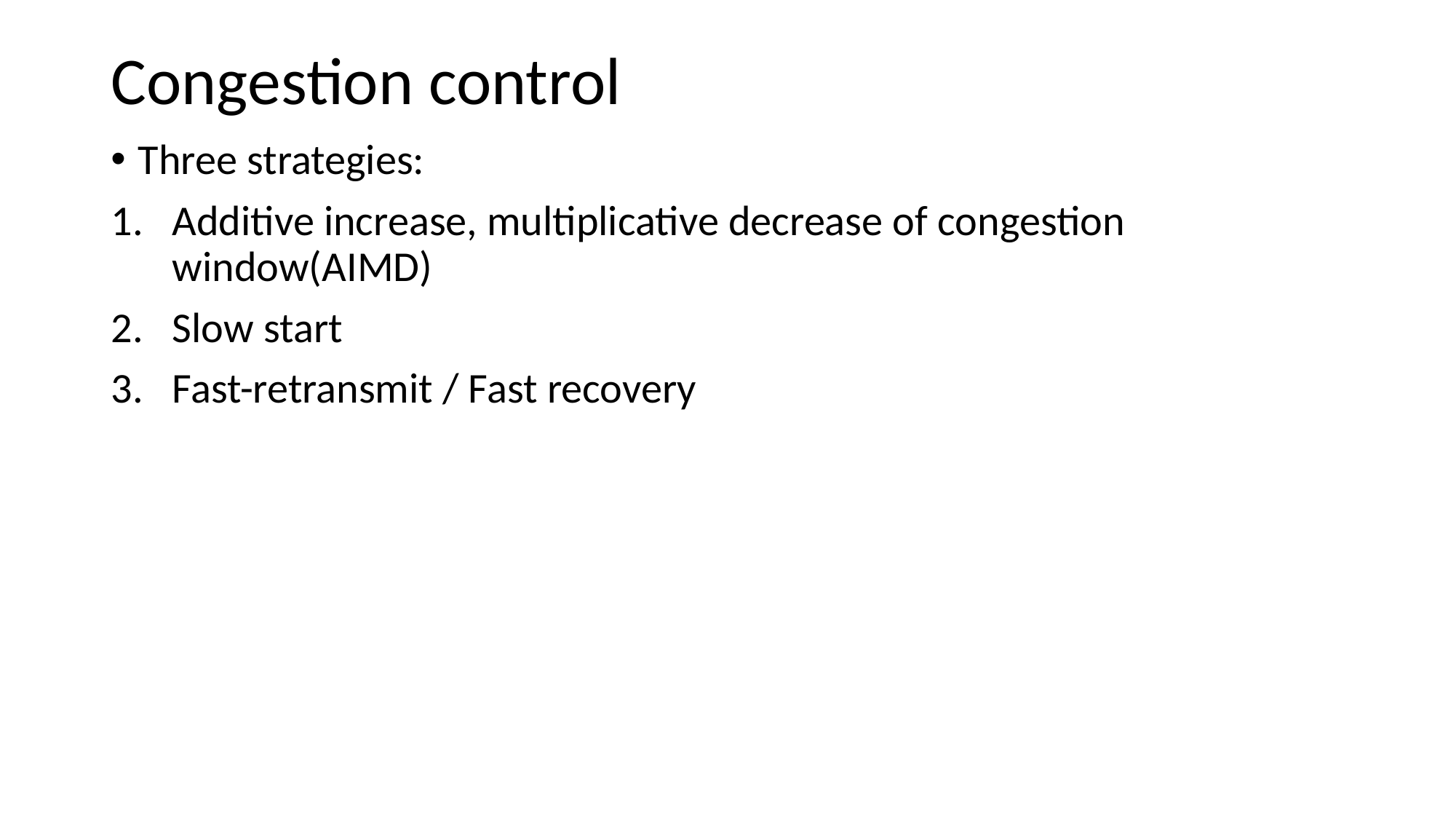

# Congestion control
Three strategies:
Additive increase, multiplicative decrease of congestion window(AIMD)
Slow start
Fast-retransmit / Fast recovery